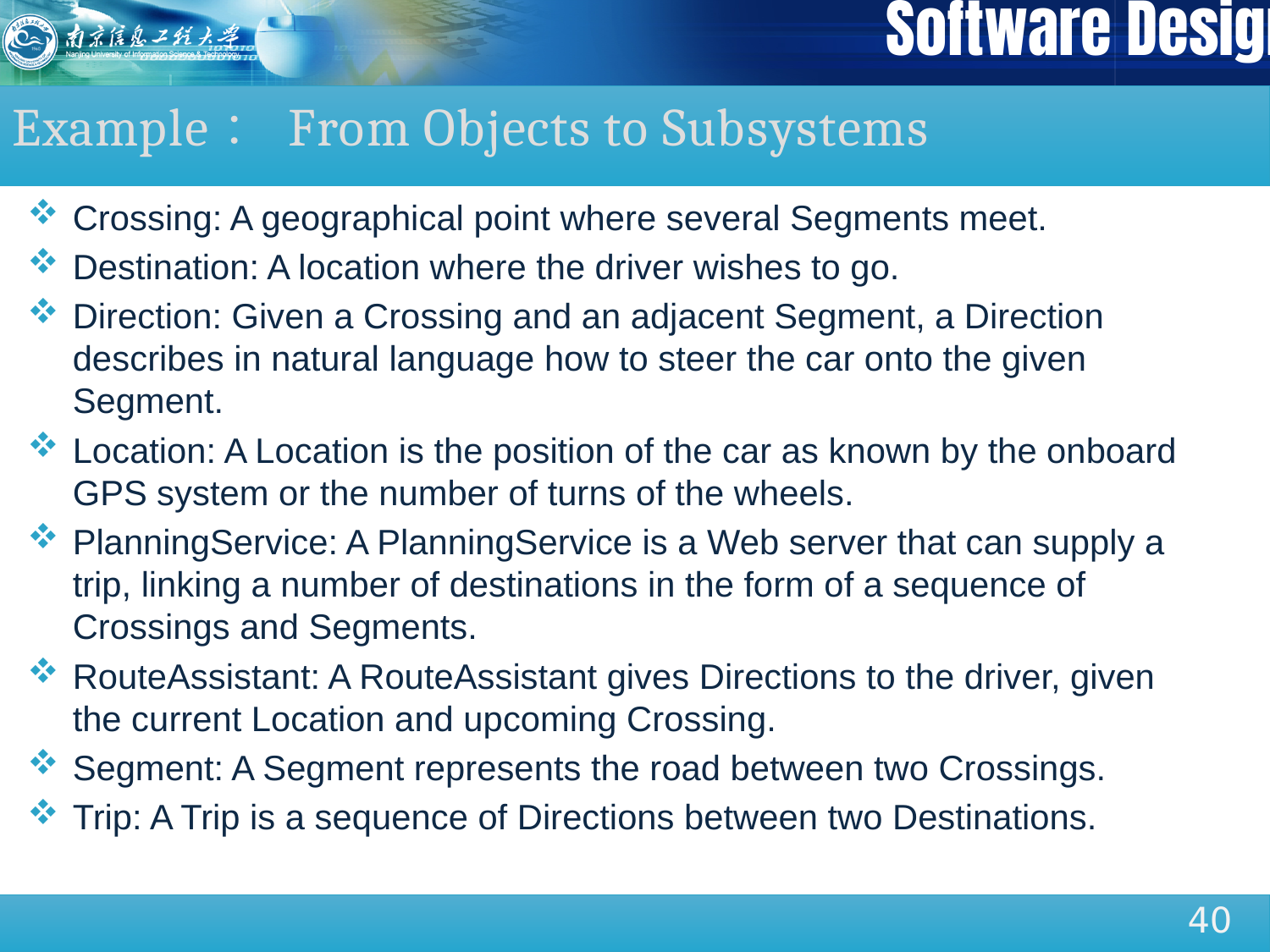

Example：From Objects to Subsystems
Crossing: A geographical point where several Segments meet.
Destination: A location where the driver wishes to go.
Direction: Given a Crossing and an adjacent Segment, a Direction describes in natural language how to steer the car onto the given Segment.
Location: A Location is the position of the car as known by the onboard GPS system or the number of turns of the wheels.
PlanningService: A PlanningService is a Web server that can supply a trip, linking a number of destinations in the form of a sequence of Crossings and Segments.
RouteAssistant: A RouteAssistant gives Directions to the driver, given the current Location and upcoming Crossing.
Segment: A Segment represents the road between two Crossings.
Trip: A Trip is a sequence of Directions between two Destinations.